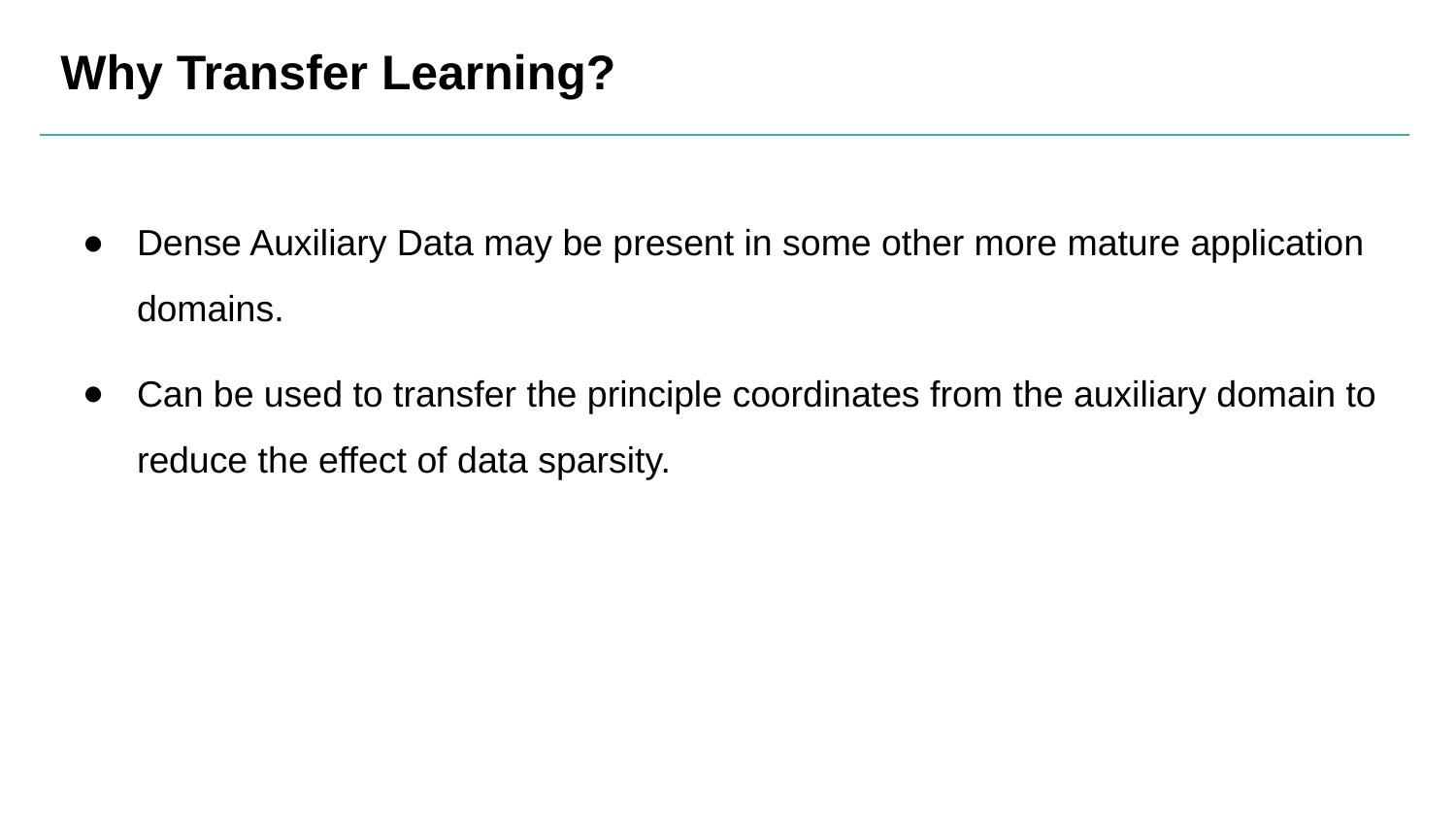

# Why Transfer Learning?

Dense Auxiliary Data may be present in some other more mature application domains.
Can be used to transfer the principle coordinates from the auxiliary domain to reduce the effect of data sparsity.